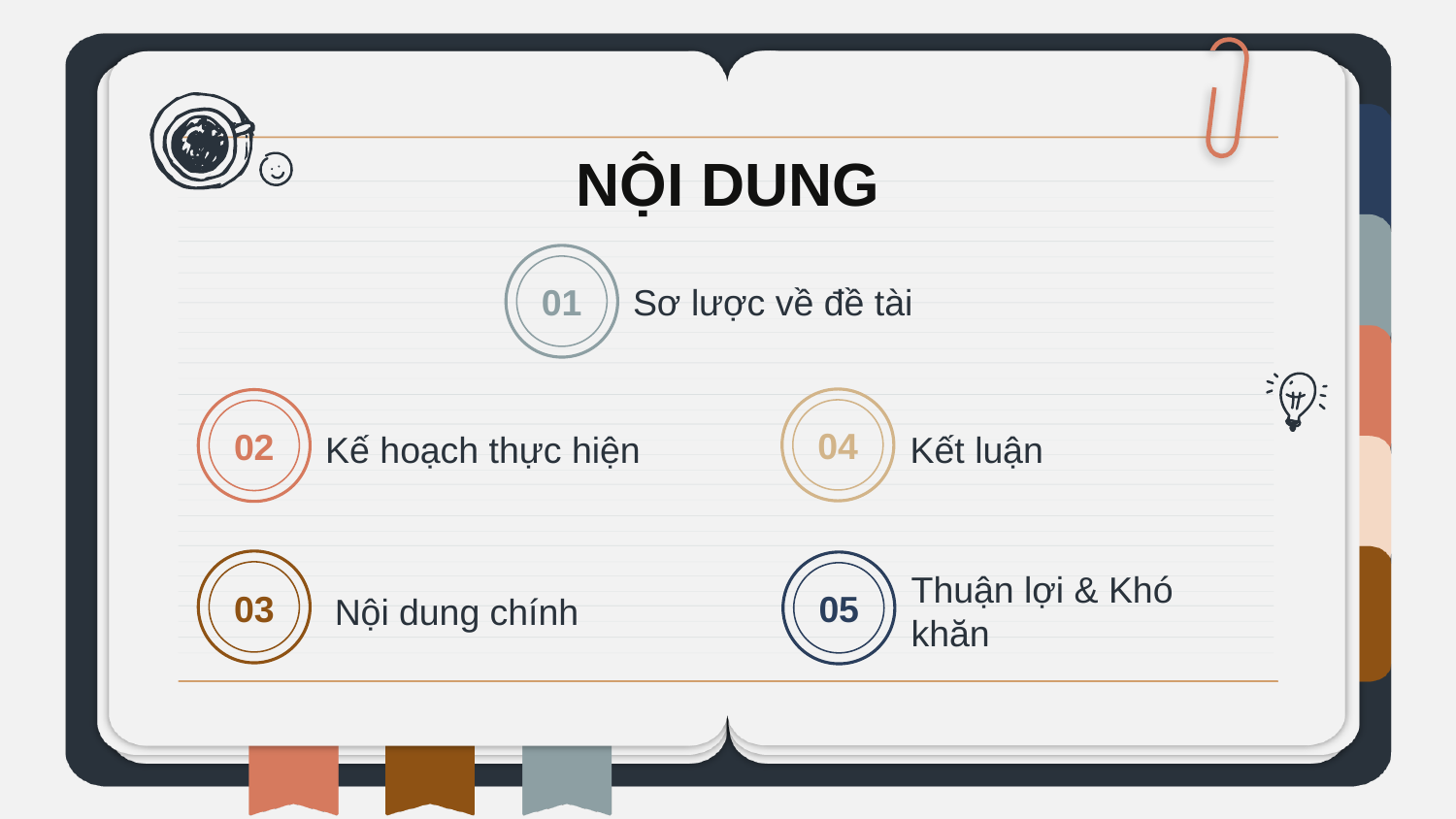

# NỘI DUNG

Sơ lược về đề tài
01

Kế hoạch thực hiện
Kết luận
04
02

Nội dung chính
Thuận lợi & Khó khăn
05
03